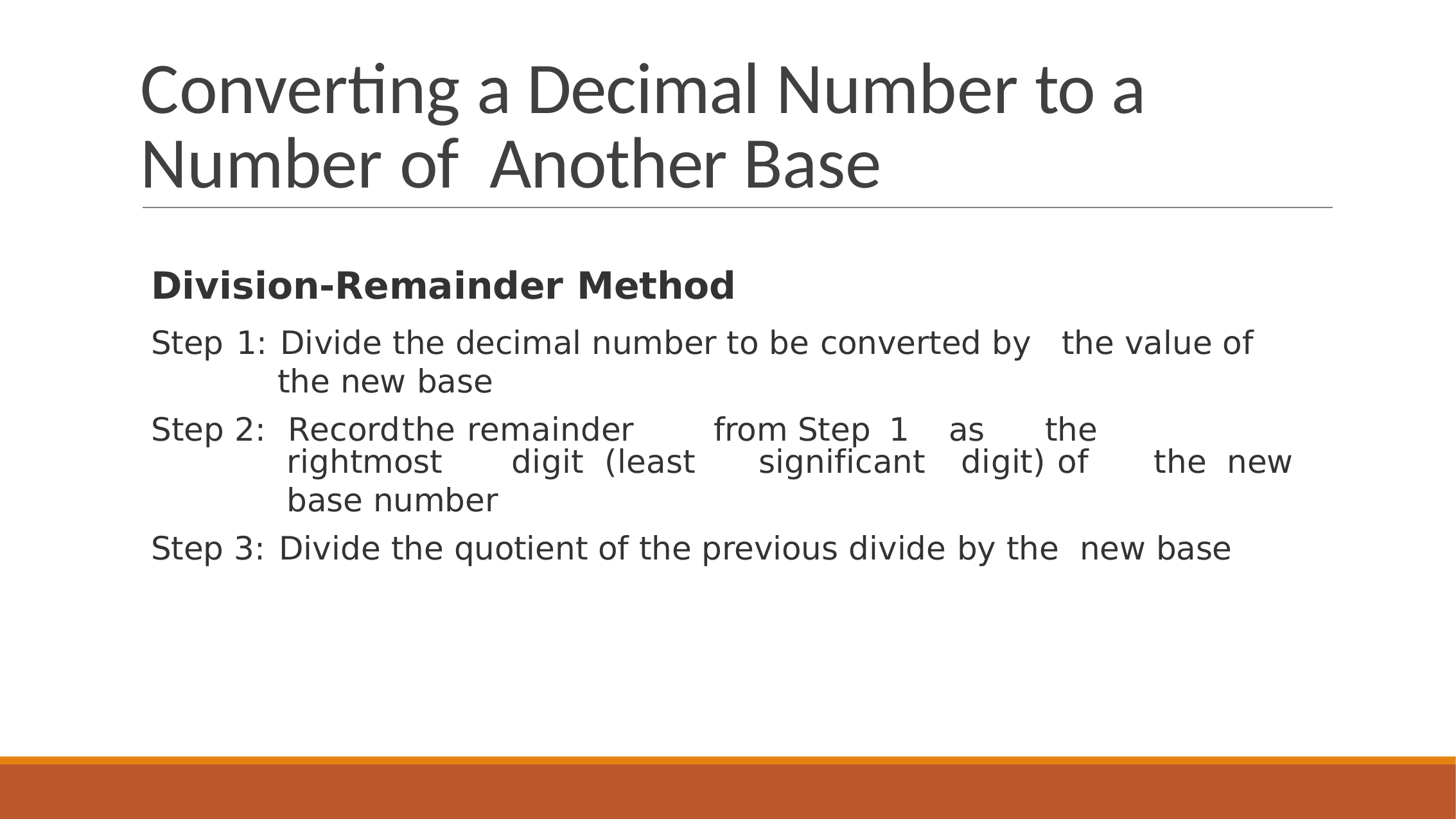

# Converting a Decimal Number to a Number of  Another Base
Division-Remainder Method
Divide the decimal number to be converted by  the value of the new base
Step 1:
Step
2:	Record	the
remainder	from	Step	1	as	the
rightmost	digit	(least	significant	digit)	of	the  new base number
Divide the quotient of the previous divide by the  new base
Step 3: